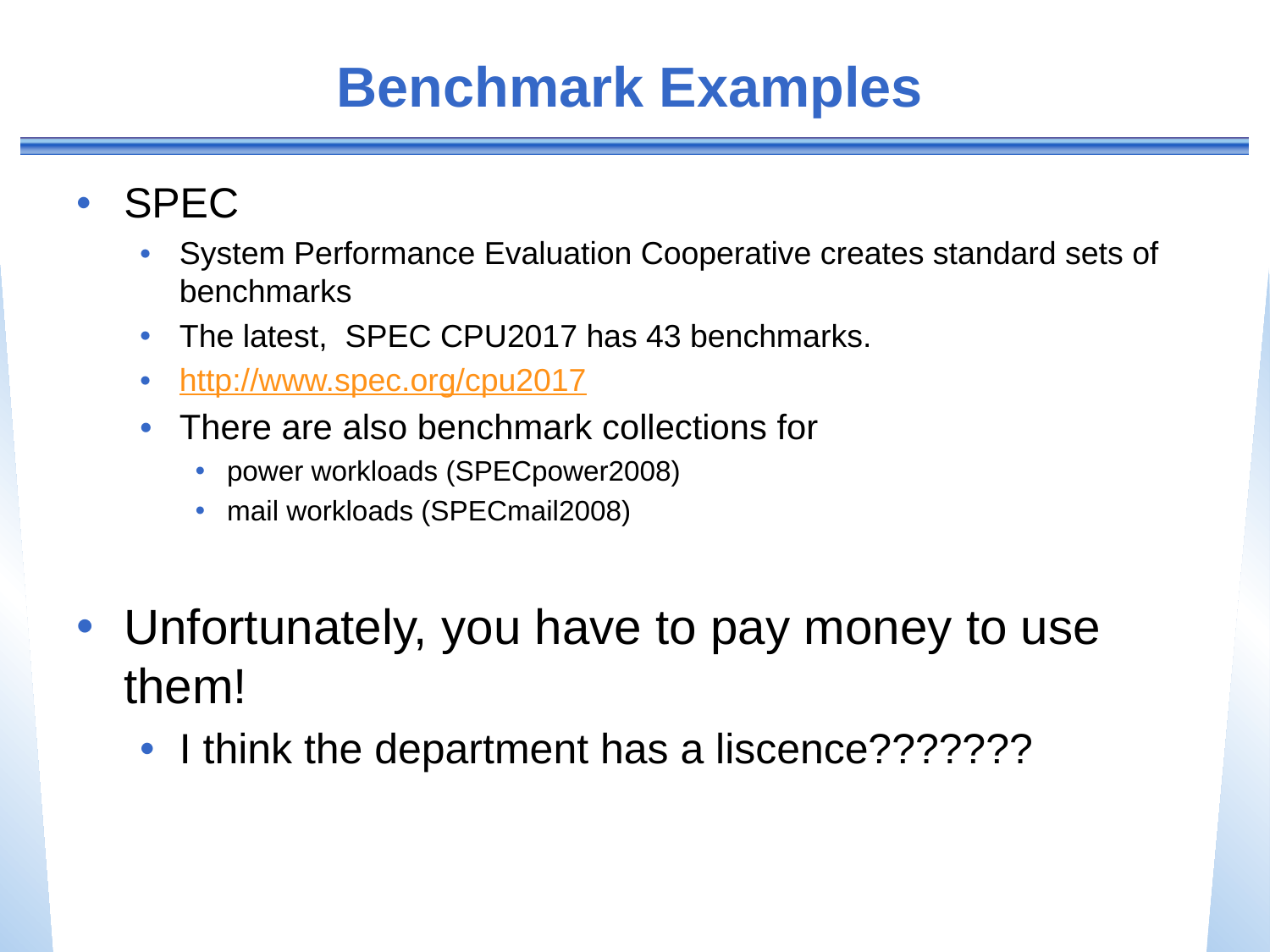

# Benchmark Examples
SPEC
System Performance Evaluation Cooperative creates standard sets of benchmarks
The latest,  SPEC CPU2017 has 43 benchmarks.
http://www.spec.org/cpu2017
There are also benchmark collections for
power workloads (SPECpower2008)
mail workloads (SPECmail2008)

Unfortunately, you have to pay money to use them!
I think the department has a liscence???????